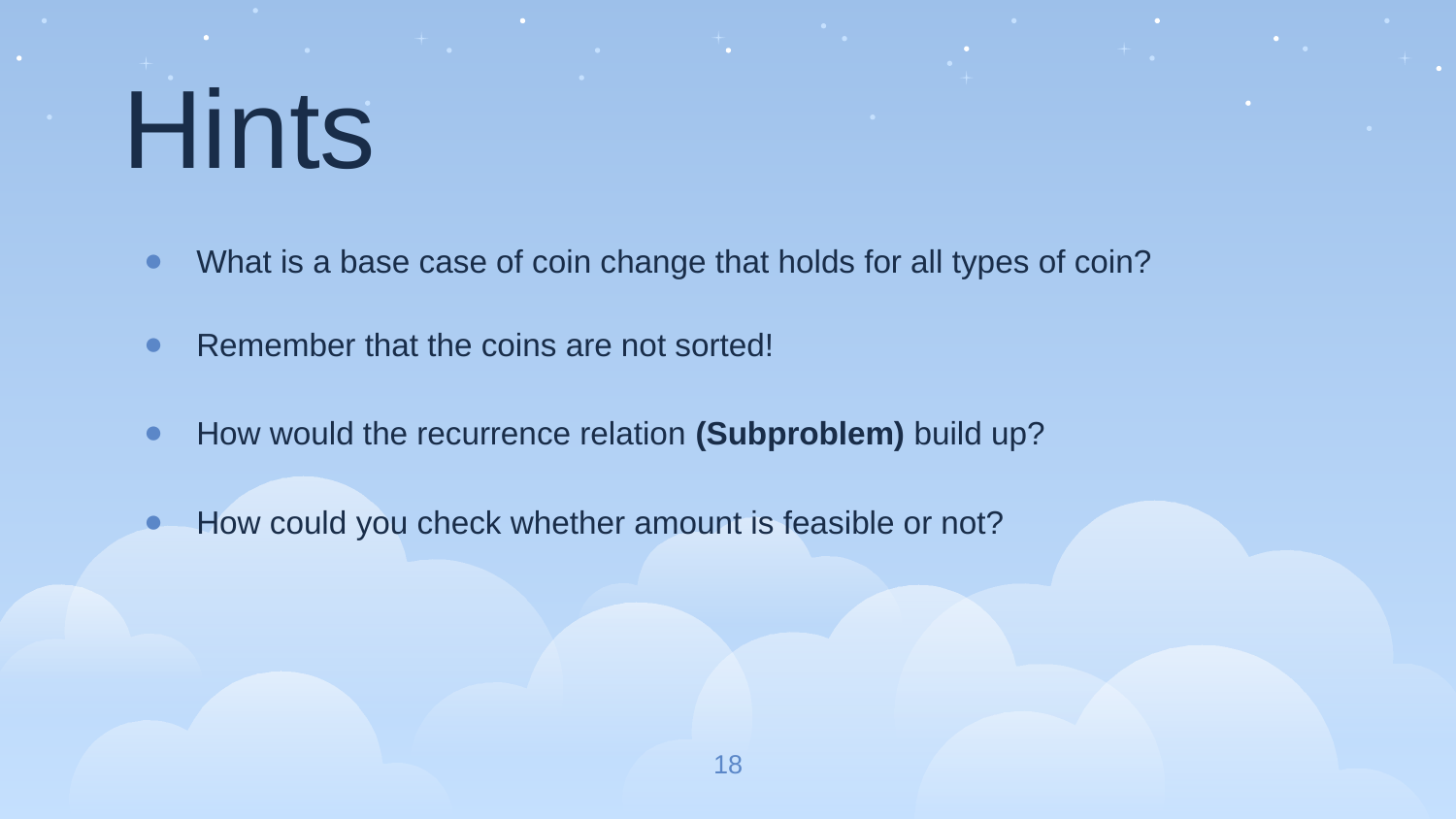

Hints
What is a base case of coin change that holds for all types of coin?
Remember that the coins are not sorted!
How would the recurrence relation (Subproblem) build up?
How could you check whether amount is feasible or not?
18